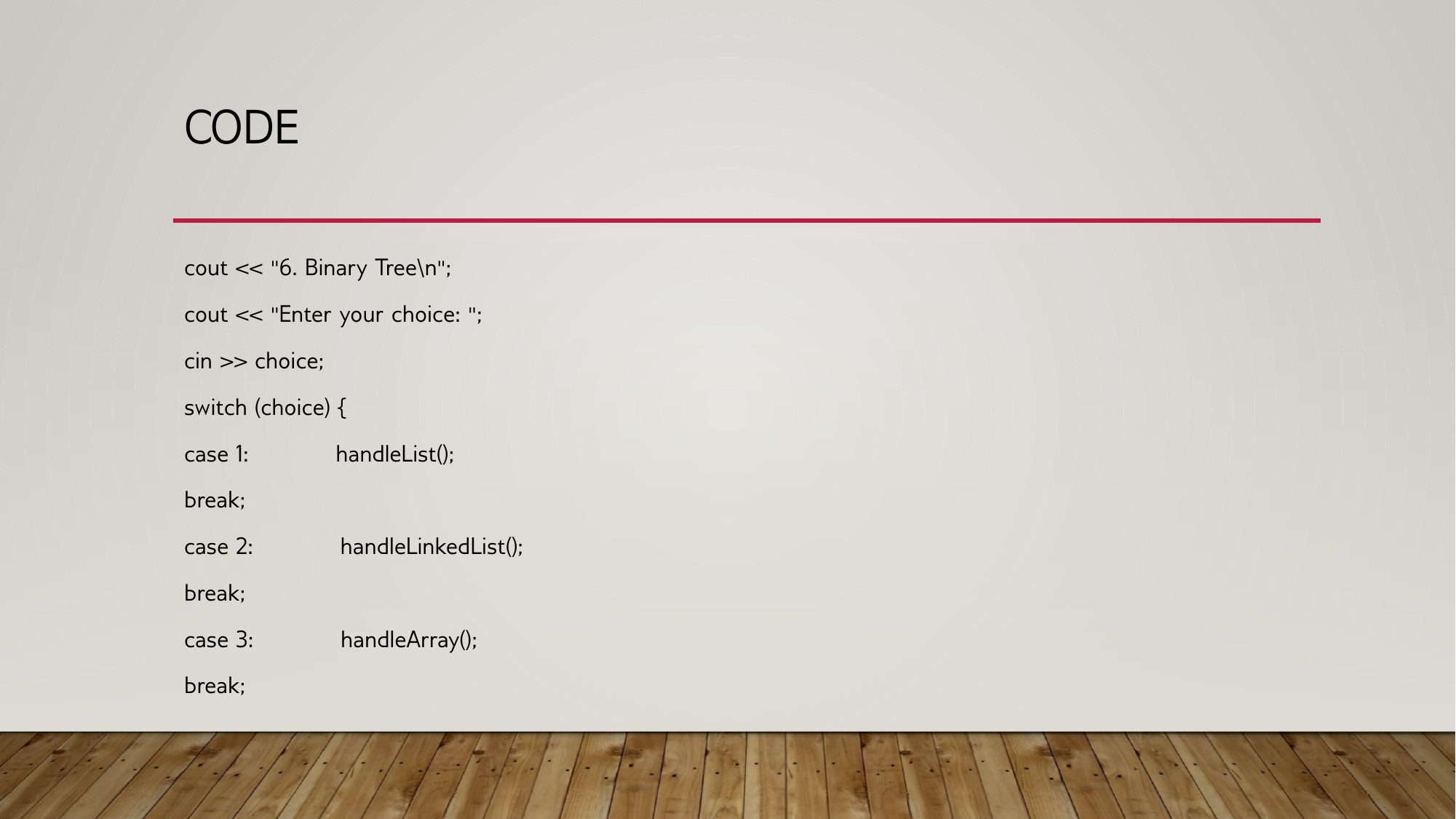

# code
cout << "6. Binary Tree\n";
cout << "Enter your choice: ";
cin >> choice;
switch (choice) {
case 1:            handleList();
break;
case 2:            handleLinkedList();
break;
case 3:            handleArray();
break;